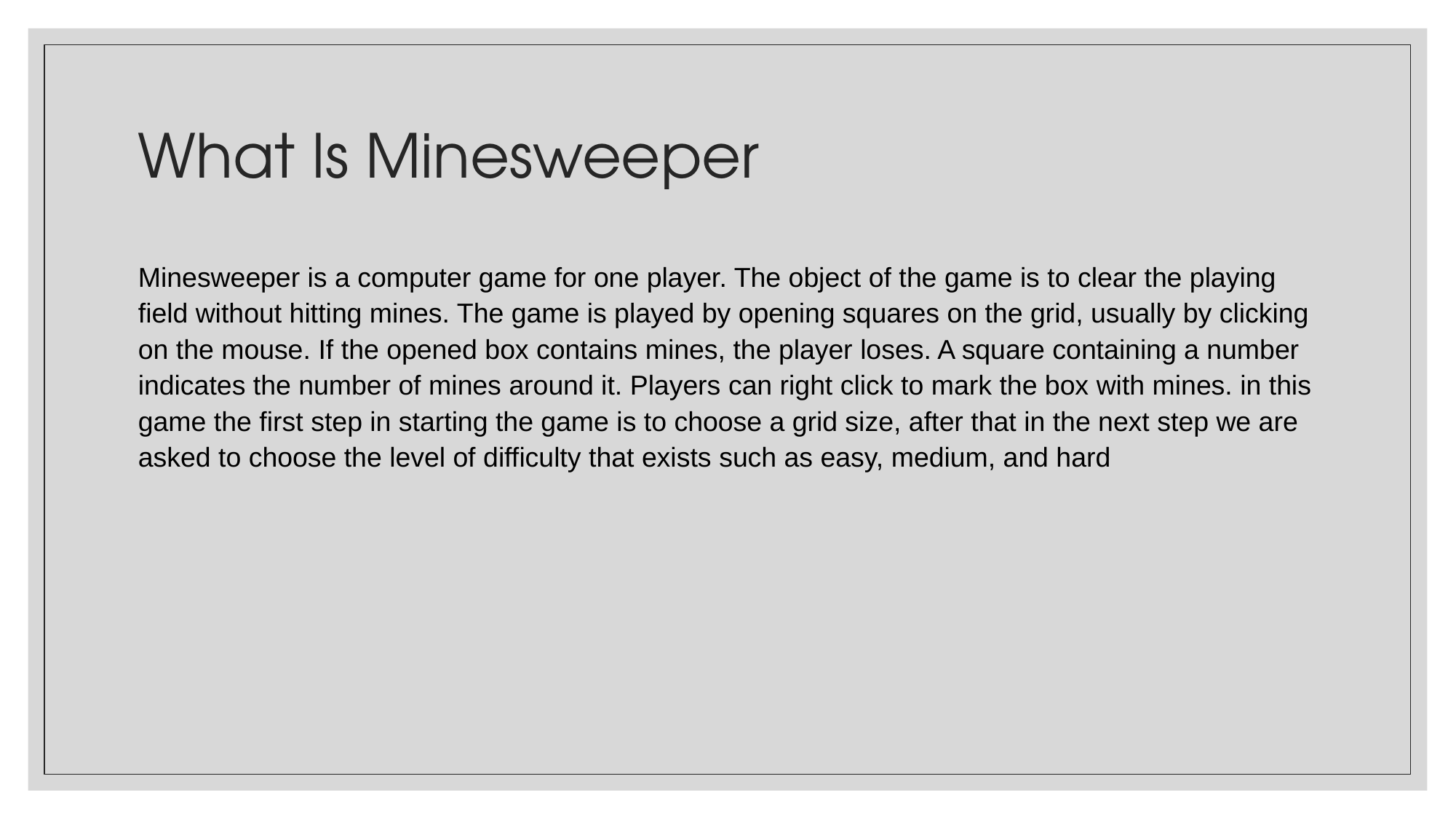

# What Is Minesweeper
Minesweeper is a computer game for one player. The object of the game is to clear the playing field without hitting mines. The game is played by opening squares on the grid, usually by clicking on the mouse. If the opened box contains mines, the player loses. A square containing a number indicates the number of mines around it. Players can right click to mark the box with mines. in this game the first step in starting the game is to choose a grid size, after that in the next step we are asked to choose the level of difficulty that exists such as easy, medium, and hard